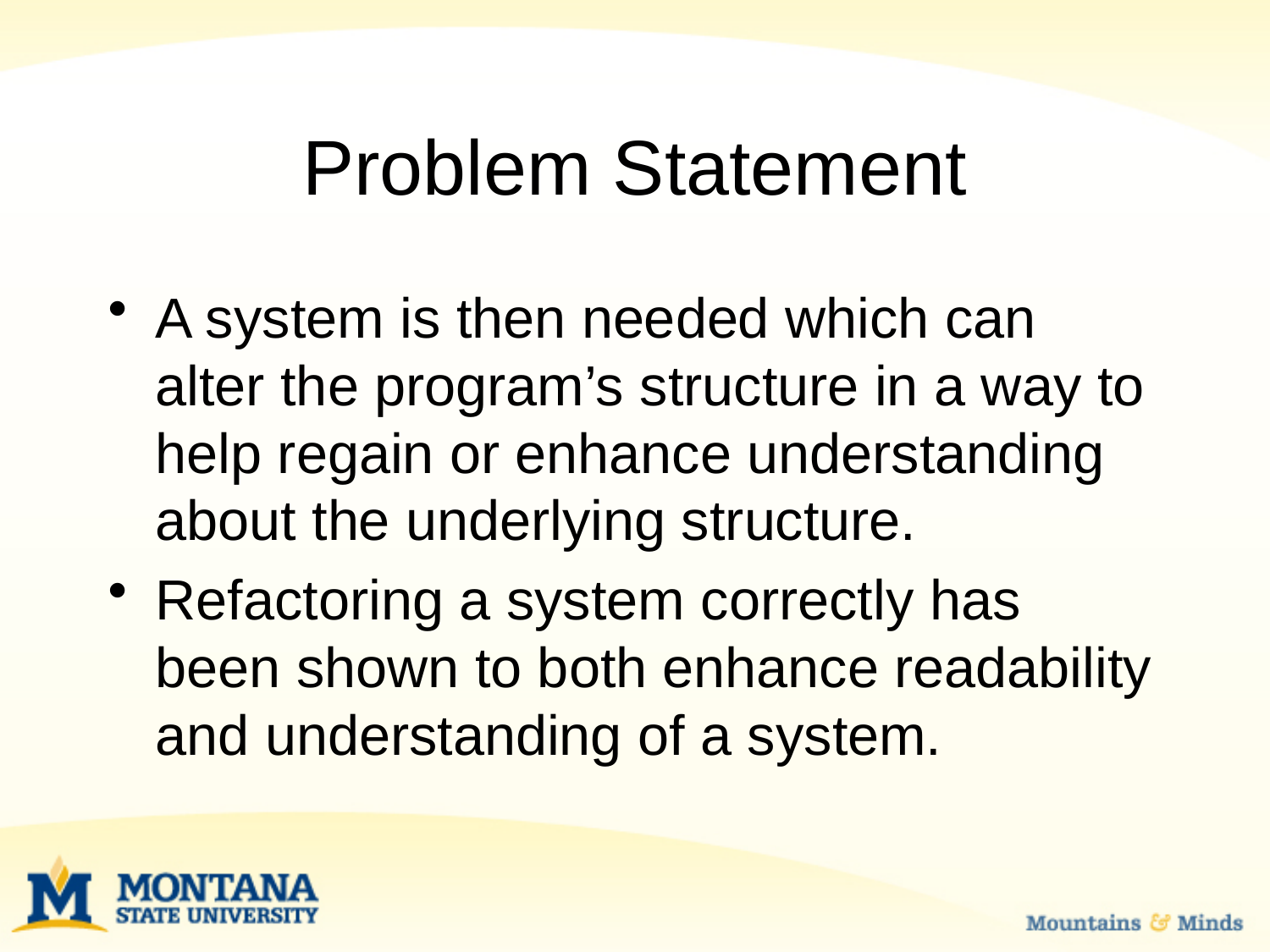

# Problem Statement
A system is then needed which can alter the program’s structure in a way to help regain or enhance understanding about the underlying structure.
Refactoring a system correctly has been shown to both enhance readability and understanding of a system.